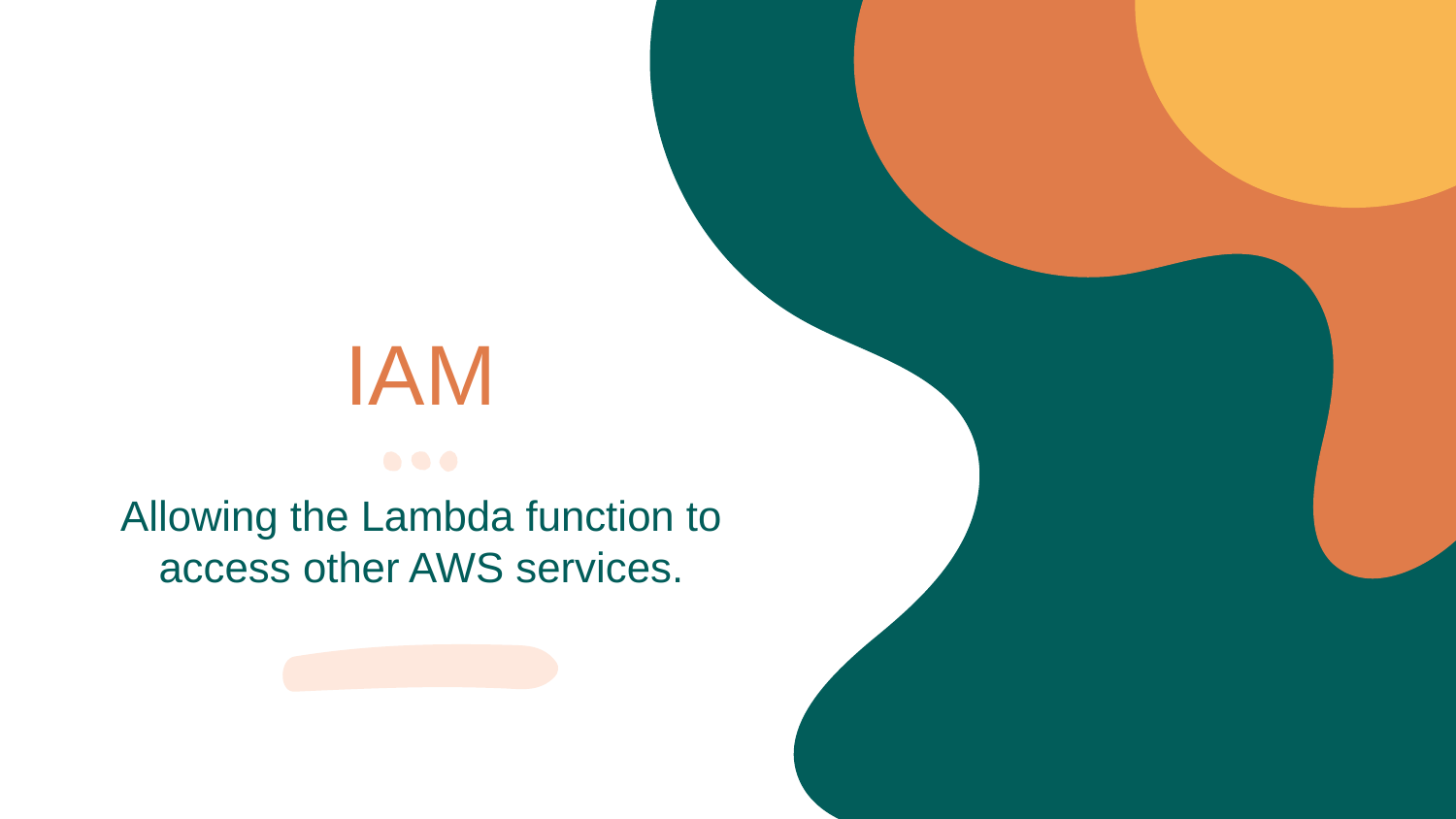

# IAM

Allowing the Lambda function to access other AWS services.